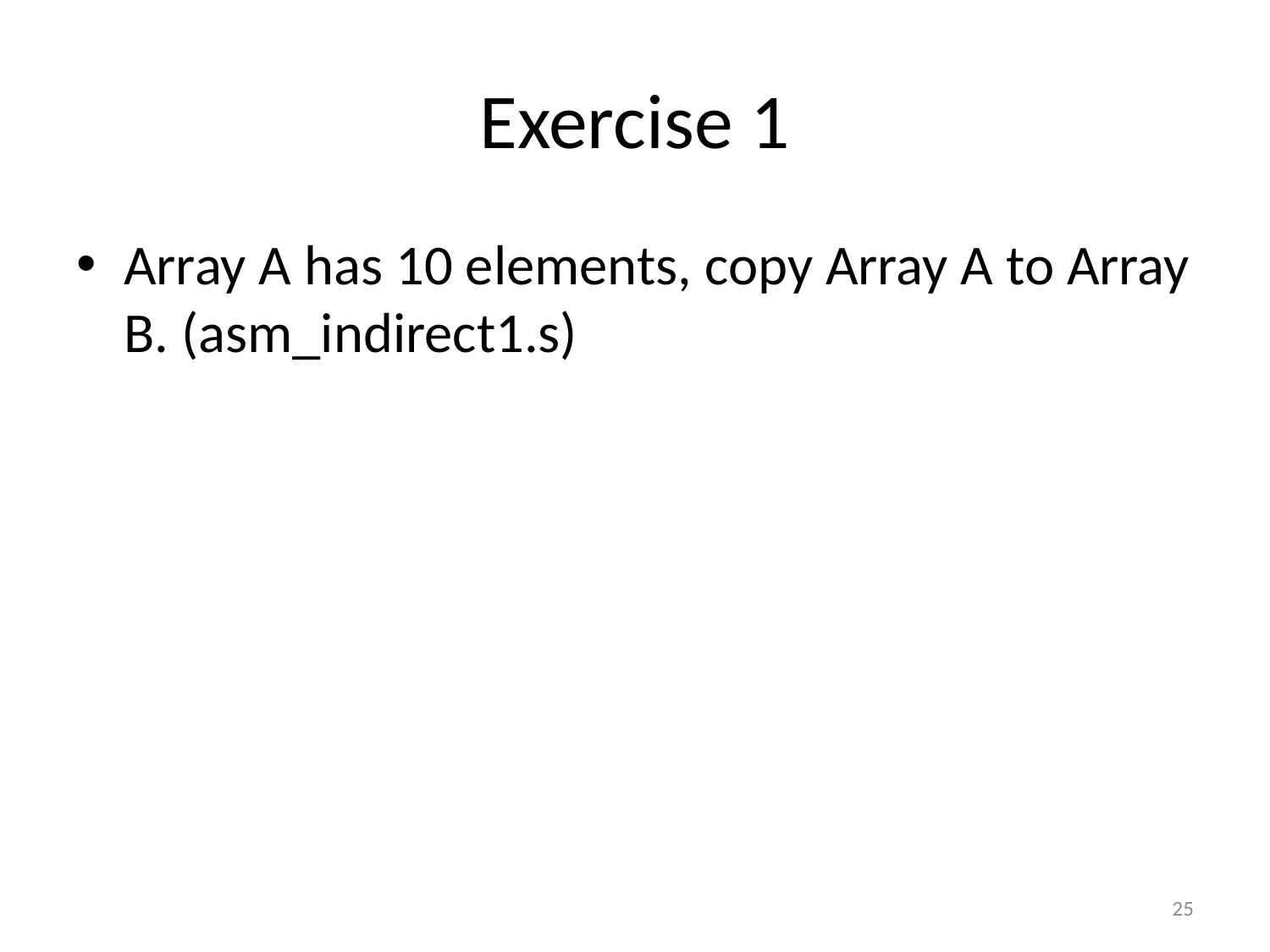

# Exercise 1
Array A has 10 elements, copy Array A to Array B. (asm_indirect1.s)
25